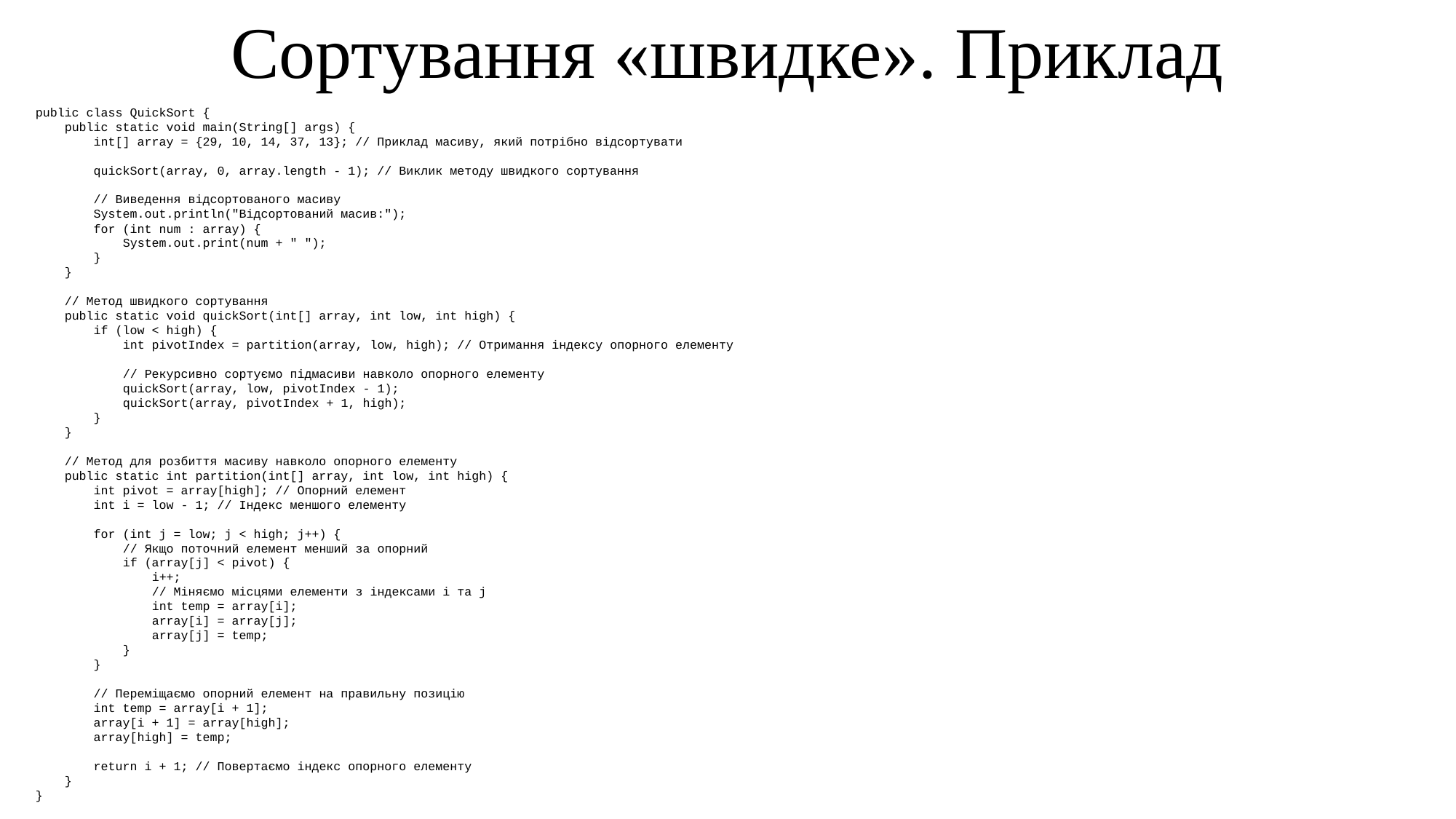

Сортування «швидке». Приклад
public class QuickSort {
    public static void main(String[] args) {
        int[] array = {29, 10, 14, 37, 13}; // Приклад масиву, який потрібно відсортувати

        quickSort(array, 0, array.length - 1); // Виклик методу швидкого сортування

        // Виведення відсортованого масиву
        System.out.println("Відсортований масив:");
        for (int num : array) {
            System.out.print(num + " ");
        }
    }

    // Метод швидкого сортування
    public static void quickSort(int[] array, int low, int high) {
        if (low < high) {
            int pivotIndex = partition(array, low, high); // Отримання індексу опорного елементу

            // Рекурсивно сортуємо підмасиви навколо опорного елементу
            quickSort(array, low, pivotIndex - 1);
            quickSort(array, pivotIndex + 1, high);
        }
    }

    // Метод для розбиття масиву навколо опорного елементу
    public static int partition(int[] array, int low, int high) {
        int pivot = array[high]; // Опорний елемент
        int i = low - 1; // Індекс меншого елементу

        for (int j = low; j < high; j++) {
            // Якщо поточний елемент менший за опорний
            if (array[j] < pivot) {
                i++;
                // Міняємо місцями елементи з індексами i та j
                int temp = array[i];
                array[i] = array[j];
                array[j] = temp;
            }
        }

        // Переміщаємо опорний елемент на правильну позицію
        int temp = array[i + 1];
        array[i + 1] = array[high];
        array[high] = temp;

        return i + 1; // Повертаємо індекс опорного елементу
    }
}